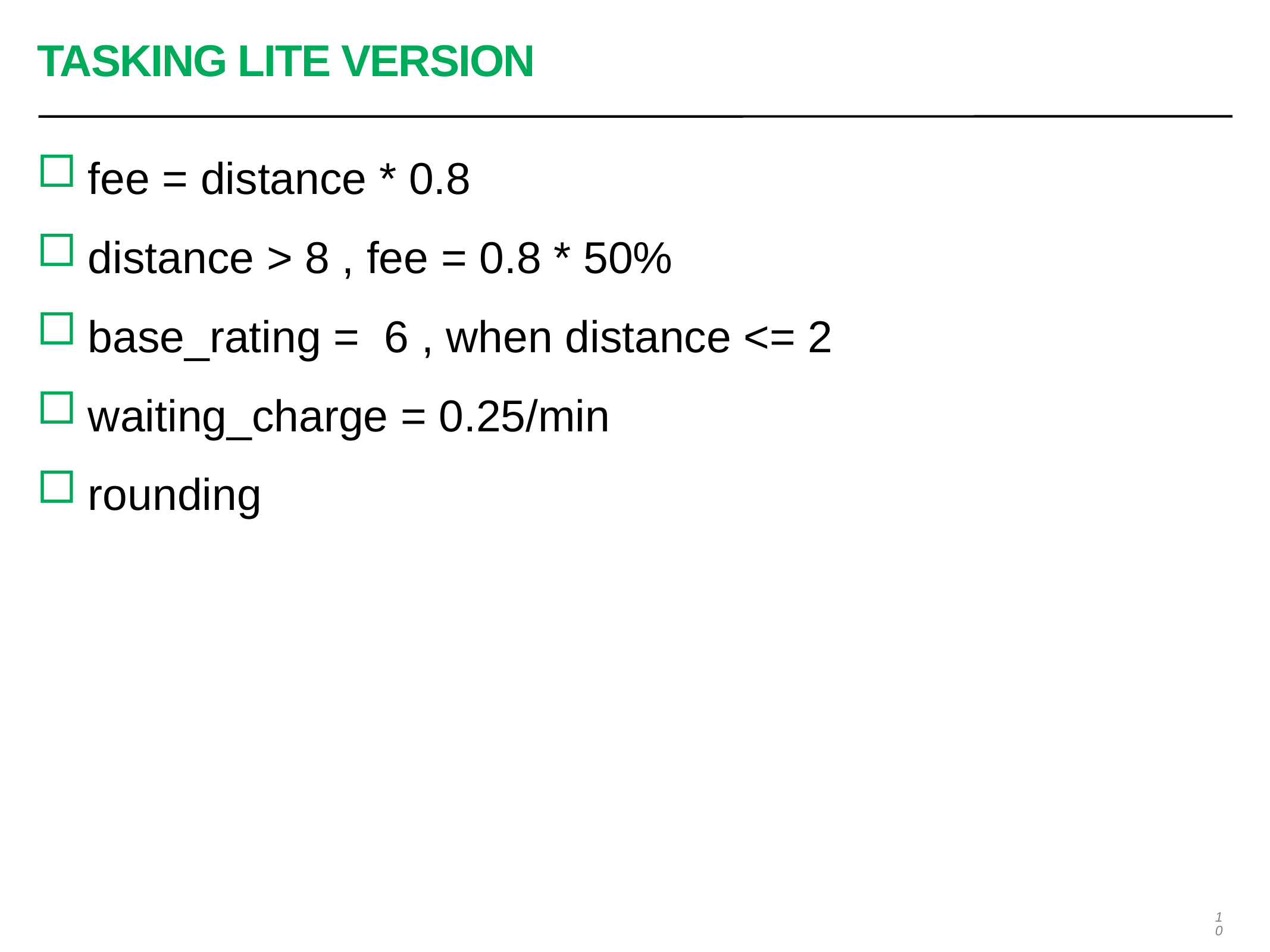

# Tasking Lite Version
fee = distance * 0.8
distance > 8 , fee = 0.8 * 50%
base_rating =  6 , when distance <= 2
waiting_charge = 0.25/min
rounding
10